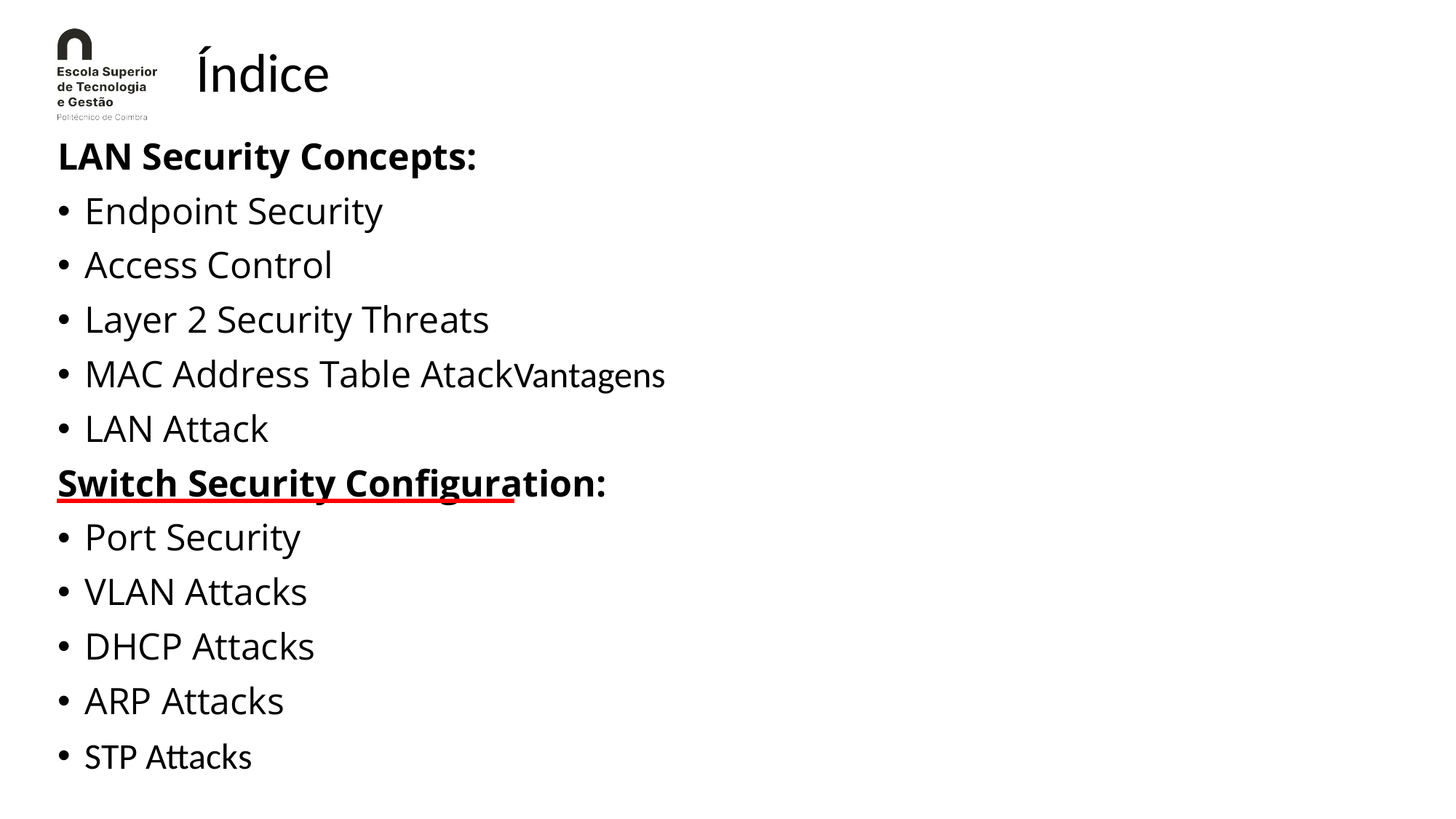

# Índice
LAN Security Concepts:
Endpoint Security
Access Control
Layer 2 Security Threats
MAC Address Table AtackVantagens
LAN Attack
Switch Security Configuration:
Port Security
VLAN Attacks
DHCP Attacks
ARP Attacks
STP Attacks